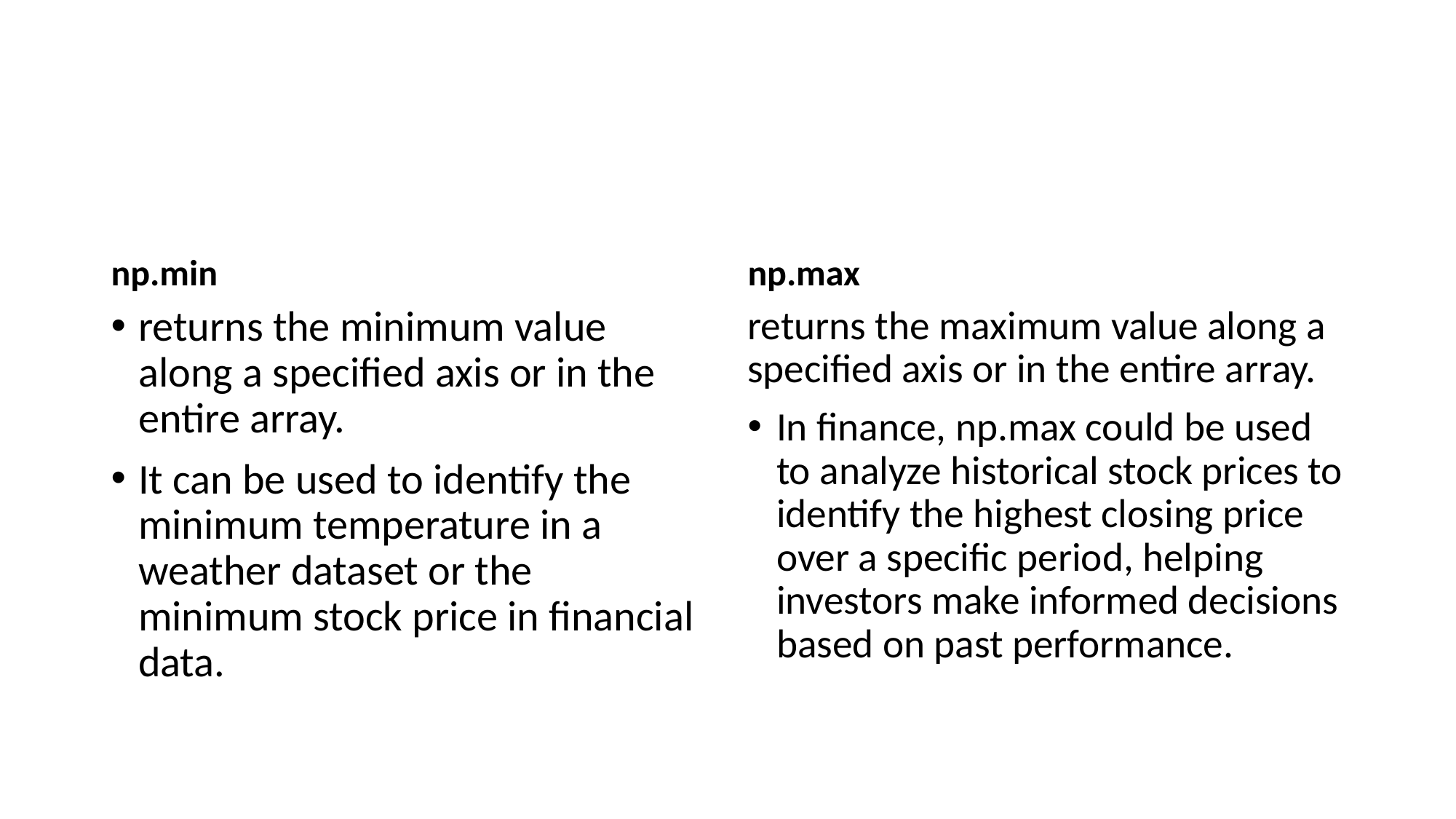

np.min
np.max
returns the minimum value along a specified axis or in the entire array.
It can be used to identify the minimum temperature in a weather dataset or the minimum stock price in financial data.
returns the maximum value along a specified axis or in the entire array.
In finance, np.max could be used to analyze historical stock prices to identify the highest closing price over a specific period, helping investors make informed decisions based on past performance.